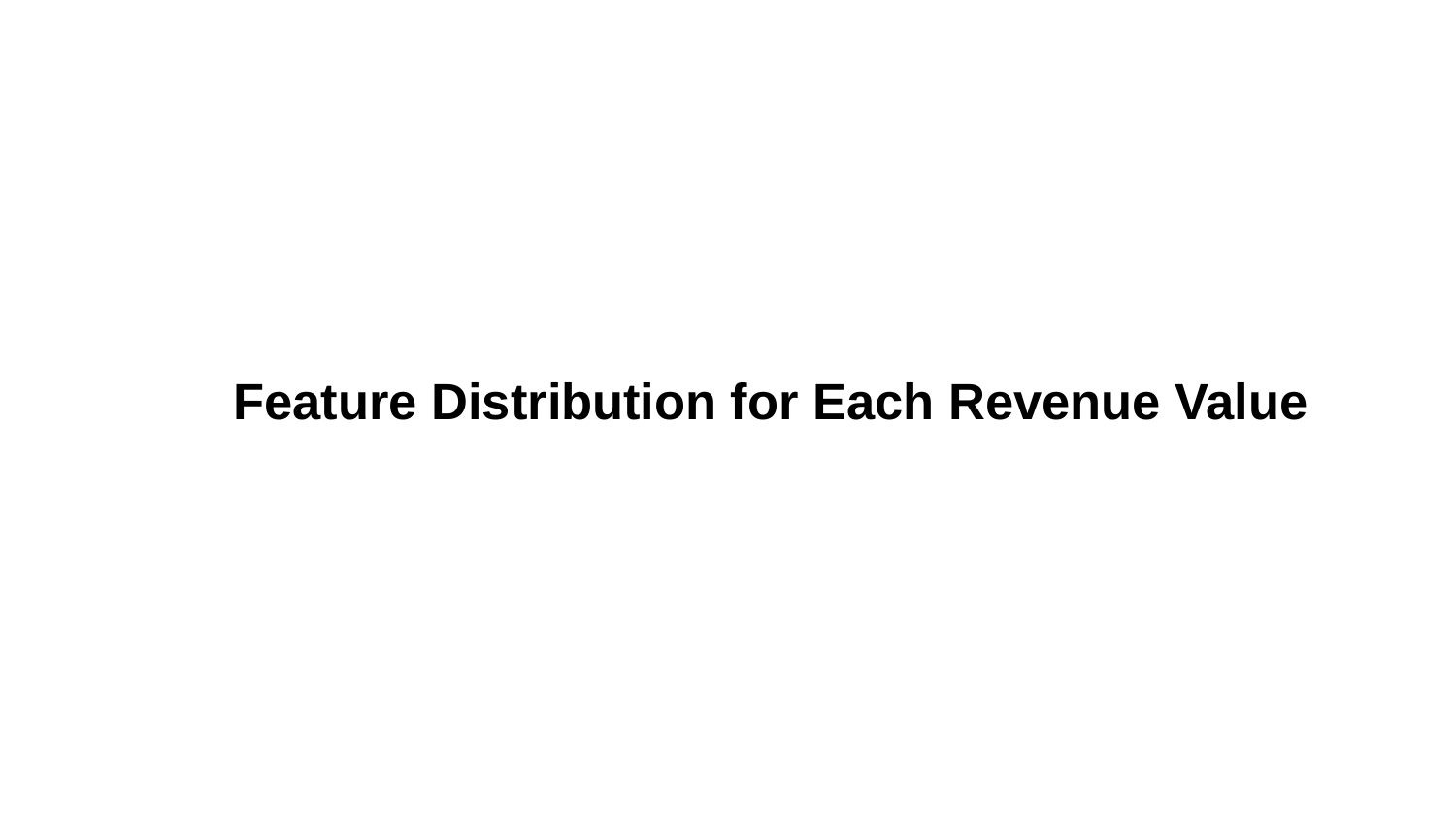

# Feature Distribution for Each Revenue Value